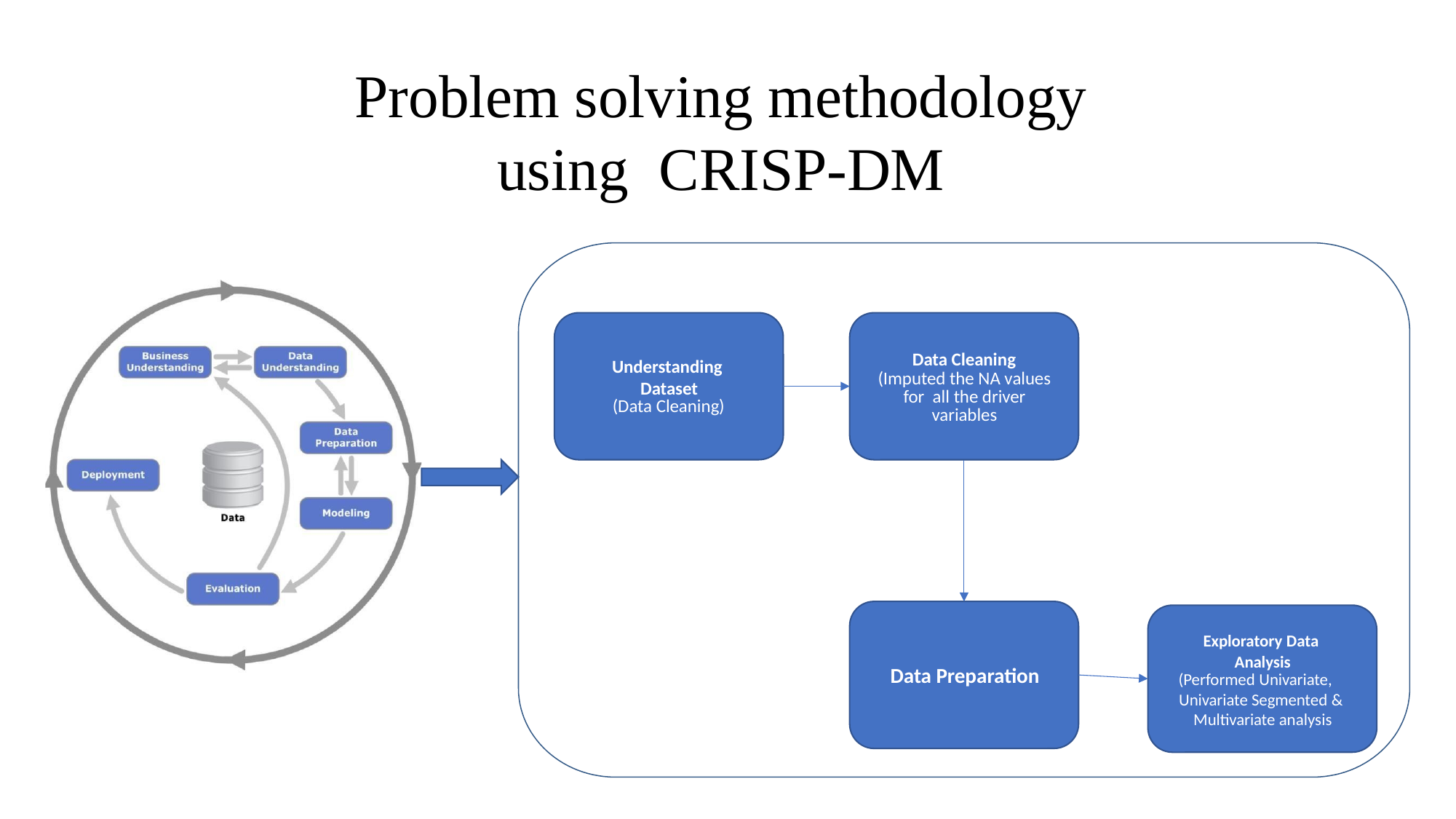

Problem solving methodology using  CRISP-DM

Data Cleaning
(Imputed the NA values for  all the driver variables
Understanding  Dataset
(Data Cleaning)

Data Preparation
Exploratory Data  Analysis
(Performed Univariate,
Univariate Segmented &  Multivariate analysis